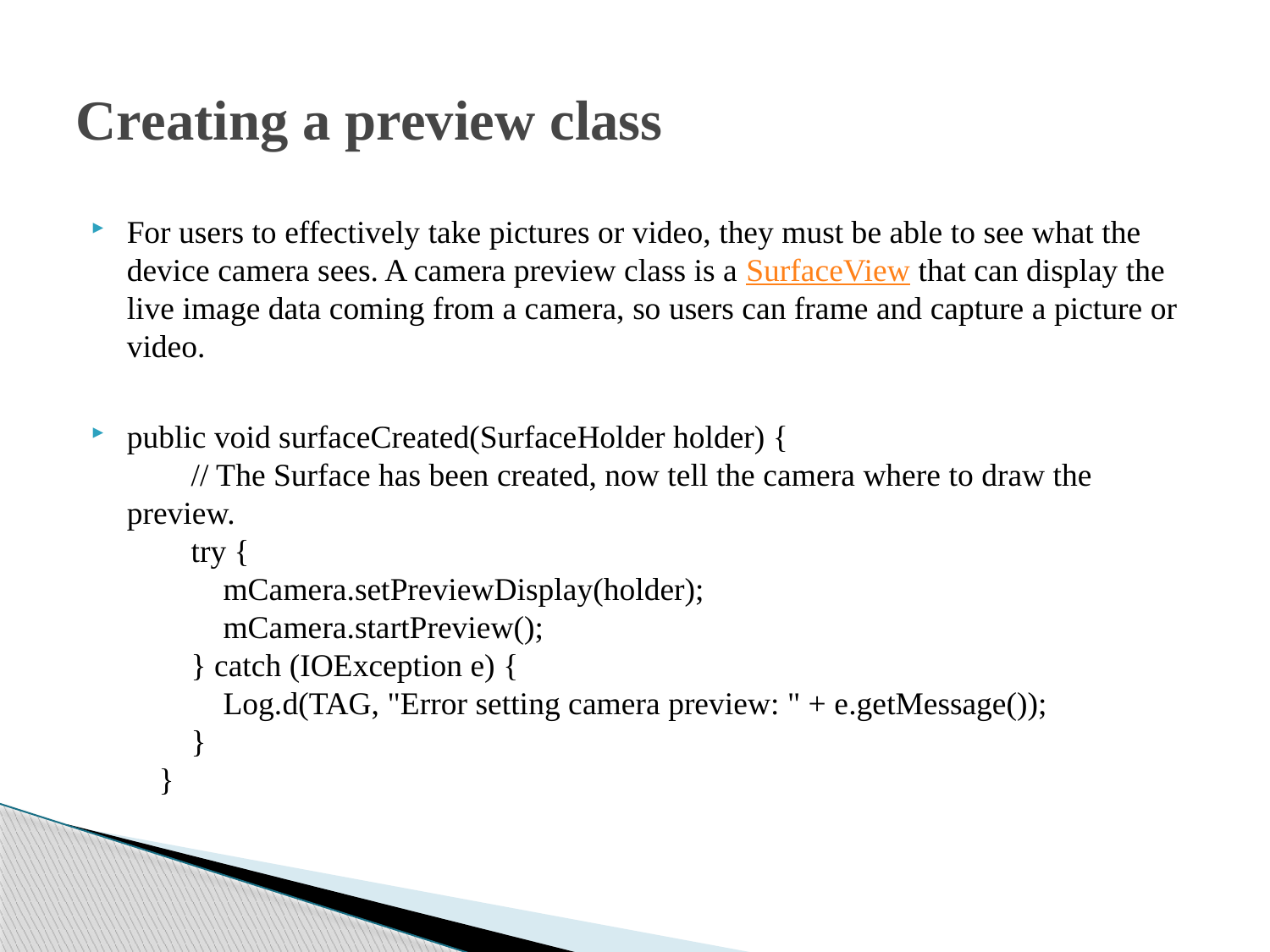

# Creating a preview class
For users to effectively take pictures or video, they must be able to see what the device camera sees. A camera preview class is a SurfaceView that can display the live image data coming from a camera, so users can frame and capture a picture or video.

public void surfaceCreated(SurfaceHolder holder) {
        // The Surface has been created, now tell the camera where to draw the preview.
        try {
            mCamera.setPreviewDisplay(holder);
            mCamera.startPreview();
        } catch (IOException e) {
            Log.d(TAG, "Error setting camera preview: " + e.getMessage());
        }
    }